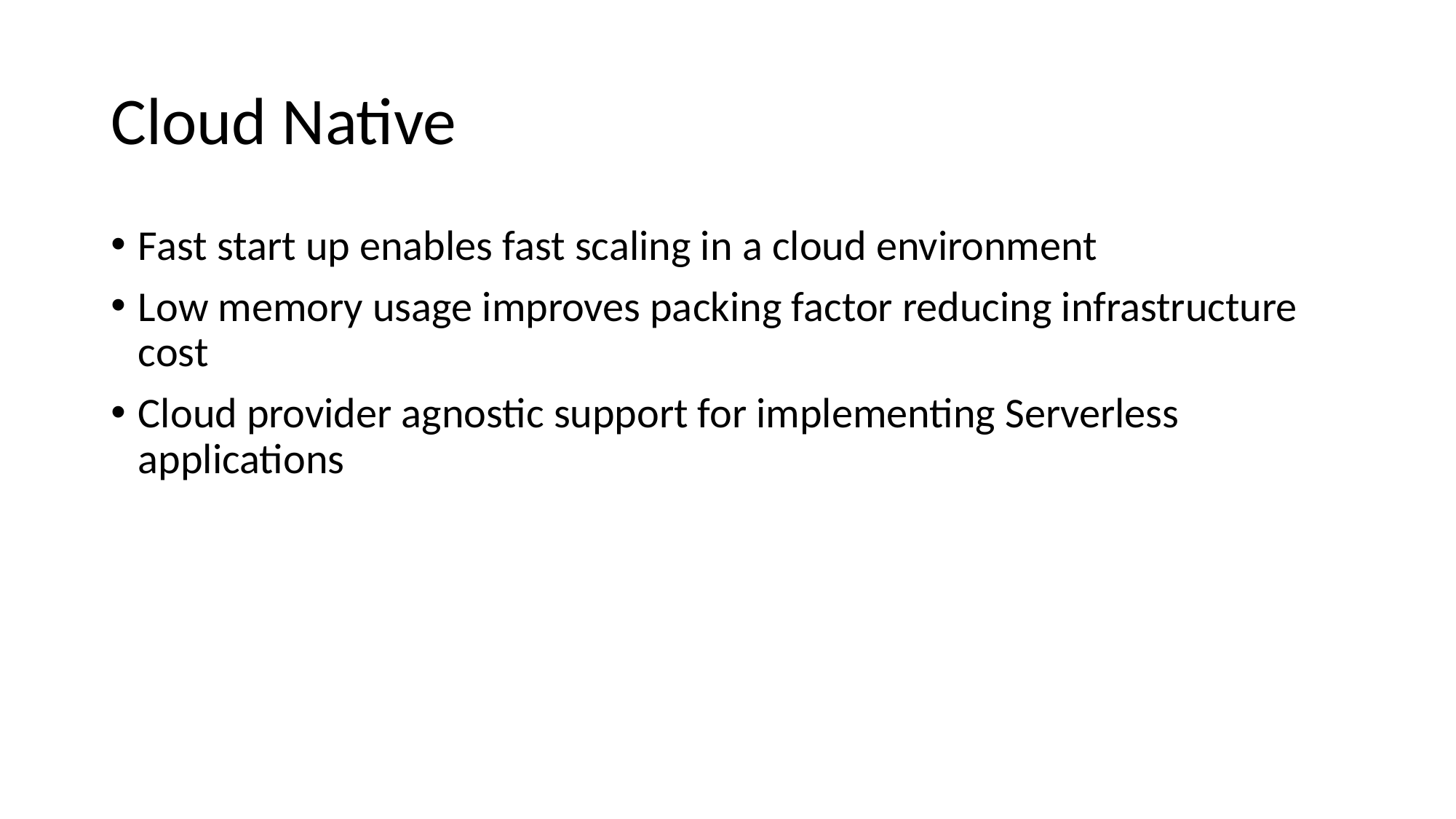

# Cloud Native
Fast start up enables fast scaling in a cloud environment
Low memory usage improves packing factor reducing infrastructure cost
Cloud provider agnostic support for implementing Serverless applications